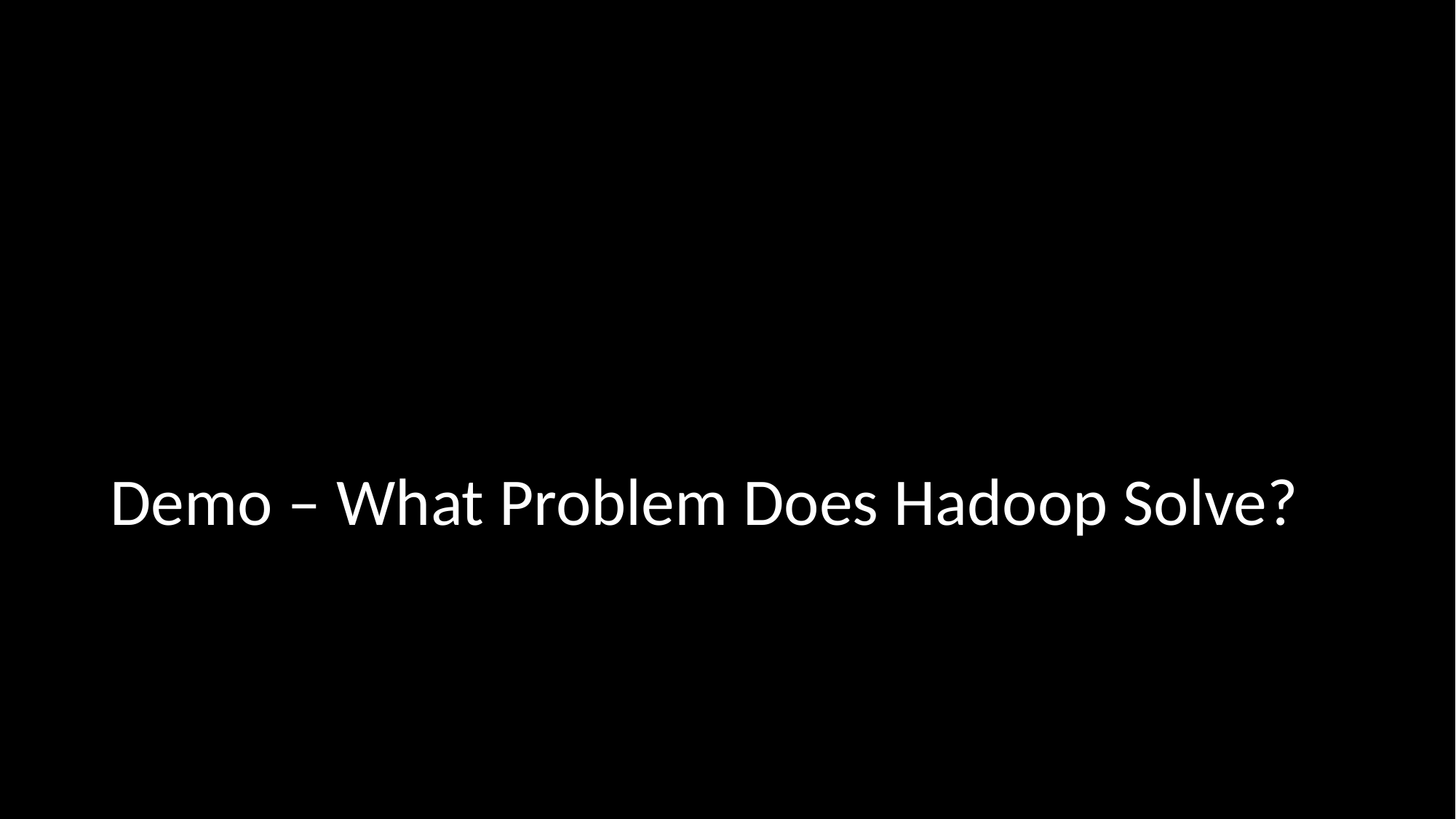

# Demo – What Problem Does Hadoop Solve?